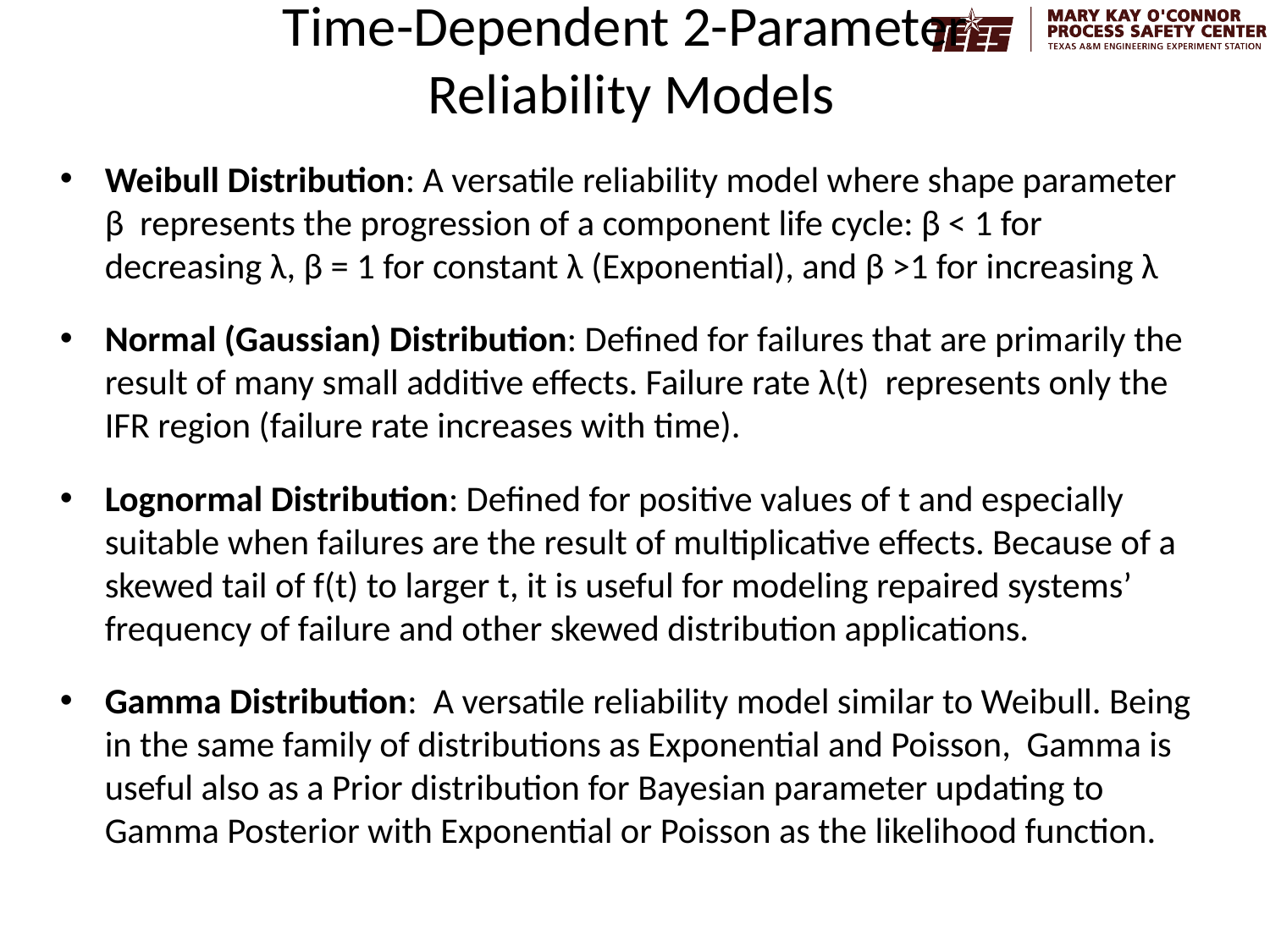

# Time-Dependent 2-Parameter Reliability Models
Weibull Distribution: A versatile reliability model where shape parameter β  represents the progression of a component life cycle: β < 1 for decreasing λ, β = 1 for constant λ (Exponential), and β >1 for increasing λ
Normal (Gaussian) Distribution: Defined for failures that are primarily the result of many small additive effects. Failure rate λ(t)  represents only the IFR region (failure rate increases with time).
Lognormal Distribution: Defined for positive values of t and especially suitable when failures are the result of multiplicative effects. Because of a skewed tail of f(t) to larger t, it is useful for modeling repaired systems’ frequency of failure and other skewed distribution applications.
Gamma Distribution:  A versatile reliability model similar to Weibull. Being in the same family of distributions as Exponential and Poisson,  Gamma is useful also as a Prior distribution for Bayesian parameter updating to Gamma Posterior with Exponential or Poisson as the likelihood function.